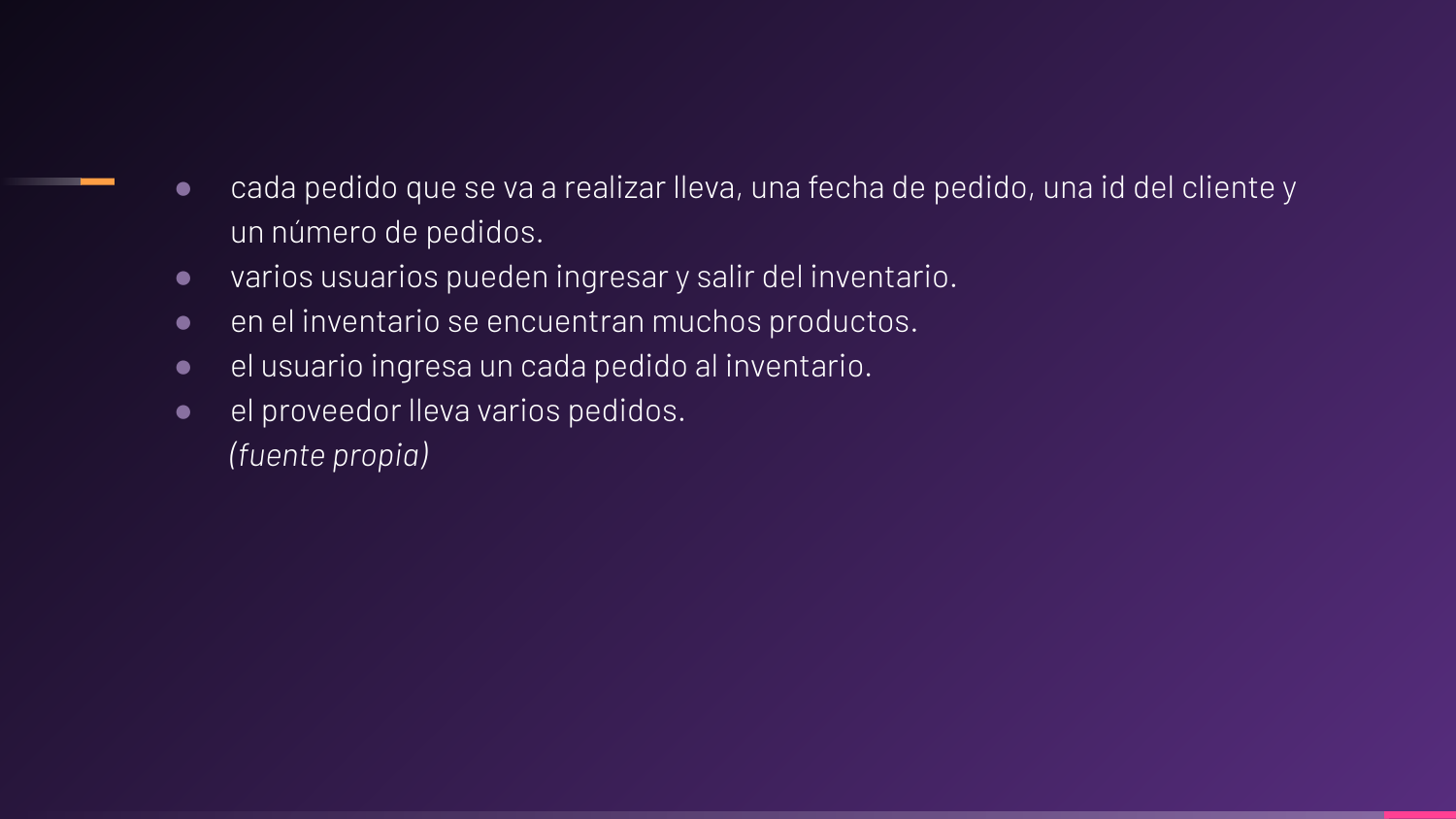

cada pedido que se va a realizar lleva, una fecha de pedido, una id del cliente y un número de pedidos.
varios usuarios pueden ingresar y salir del inventario.
en el inventario se encuentran muchos productos.
el usuario ingresa un cada pedido al inventario.
el proveedor lleva varios pedidos.
(fuente propia)